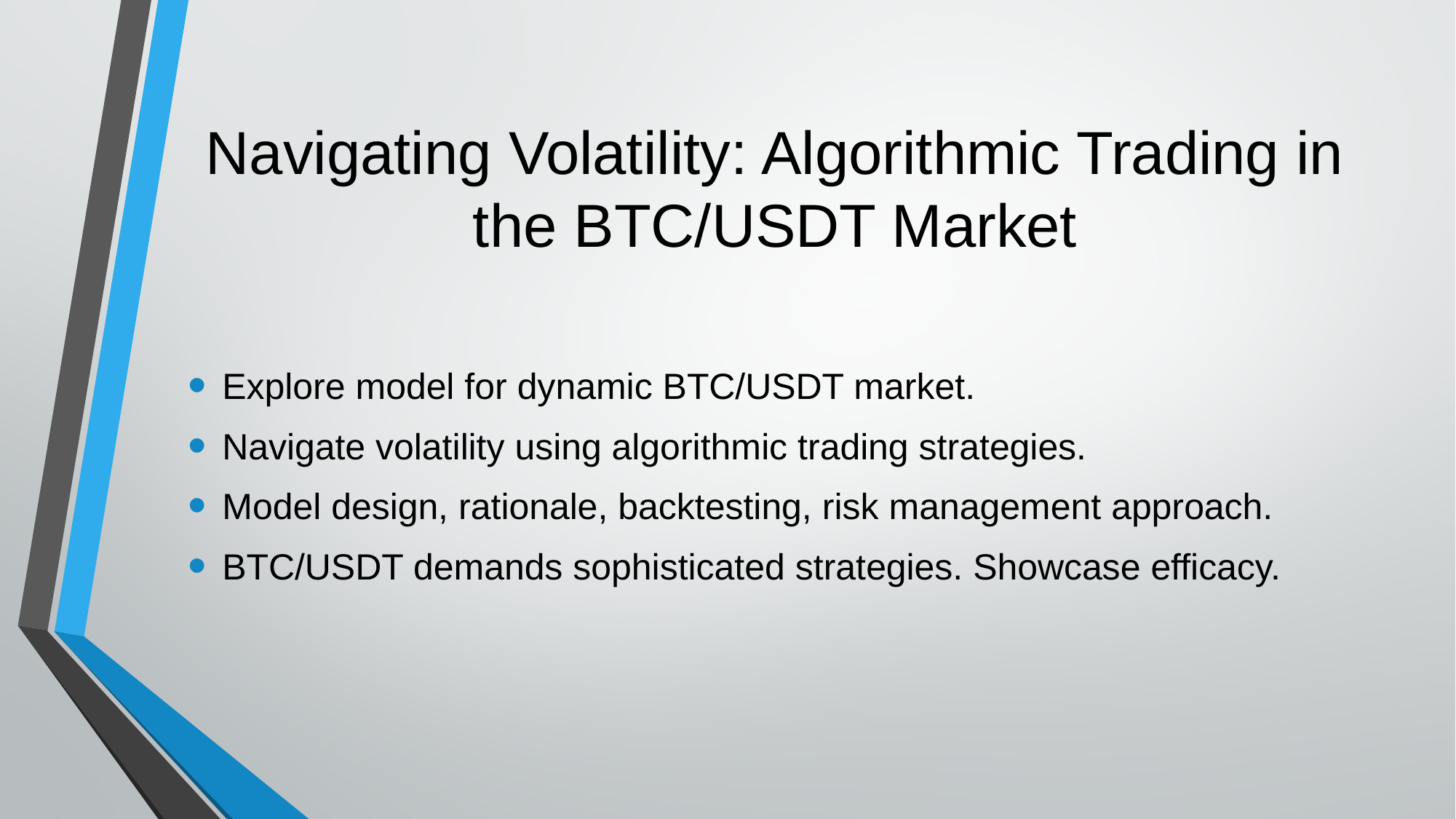

# Navigating Volatility: Algorithmic Trading in the BTC/USDT Market
Explore model for dynamic BTC/USDT market.
Navigate volatility using algorithmic trading strategies.
Model design, rationale, backtesting, risk management approach.
BTC/USDT demands sophisticated strategies. Showcase efficacy.